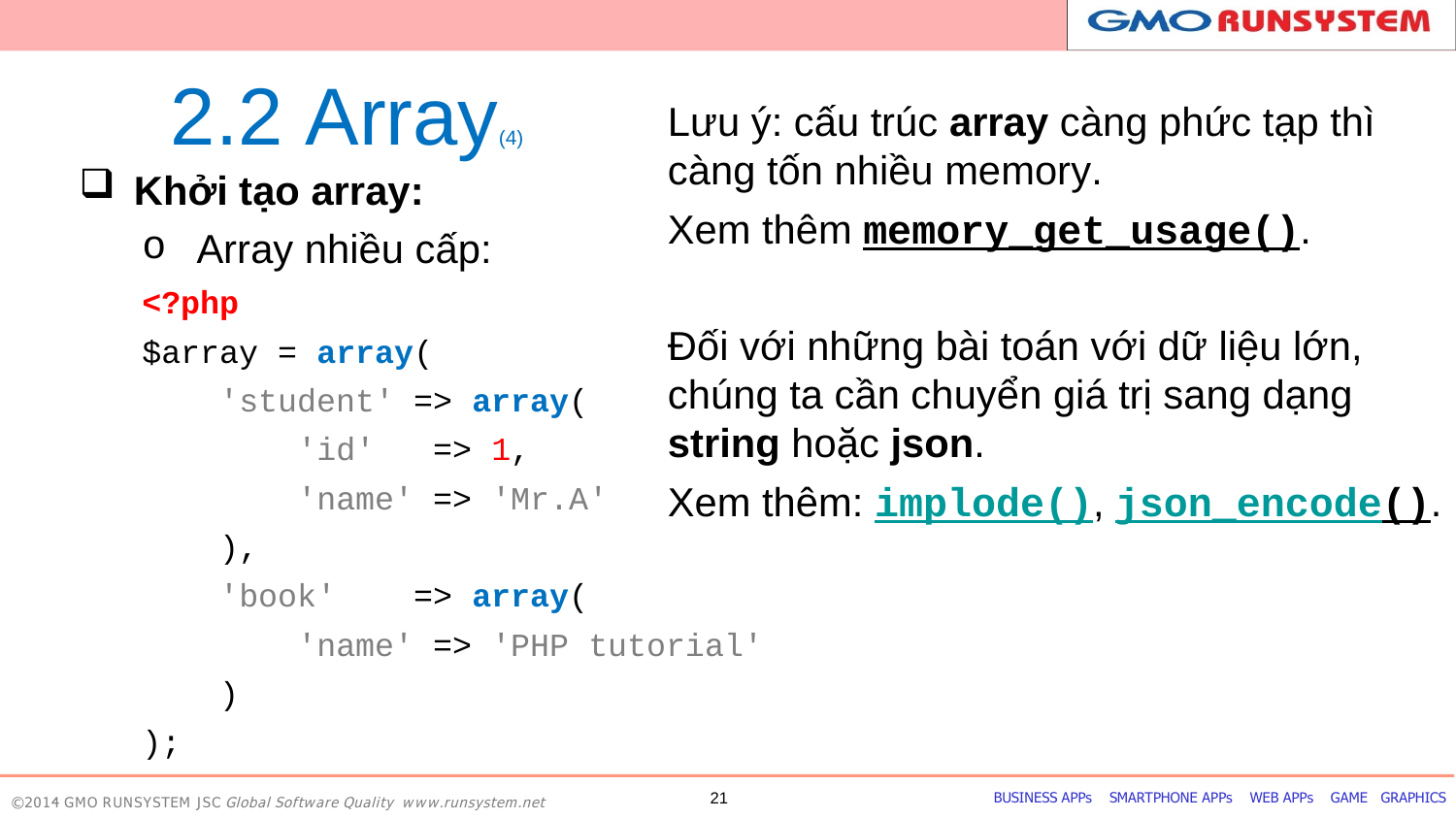

# 2.2 Array(4)
Lưu ý: cấu trúc array càng phức tạp thì càng tốn nhiều memory.
Xem thêm memory_get_usage().

Đối với những bài toán với dữ liệu lớn, chúng ta cần chuyển giá trị sang dạng string hoặc json.
Xem thêm: implode(), json_encode().
Khởi tạo array:
Array nhiều cấp:
<?php
$array = array(
    'student' => array(
        'id'   => 1,
        'name' => 'Mr.A'
    ),
    'book'    => array(
        'name' => 'PHP tutorial'
    )
);